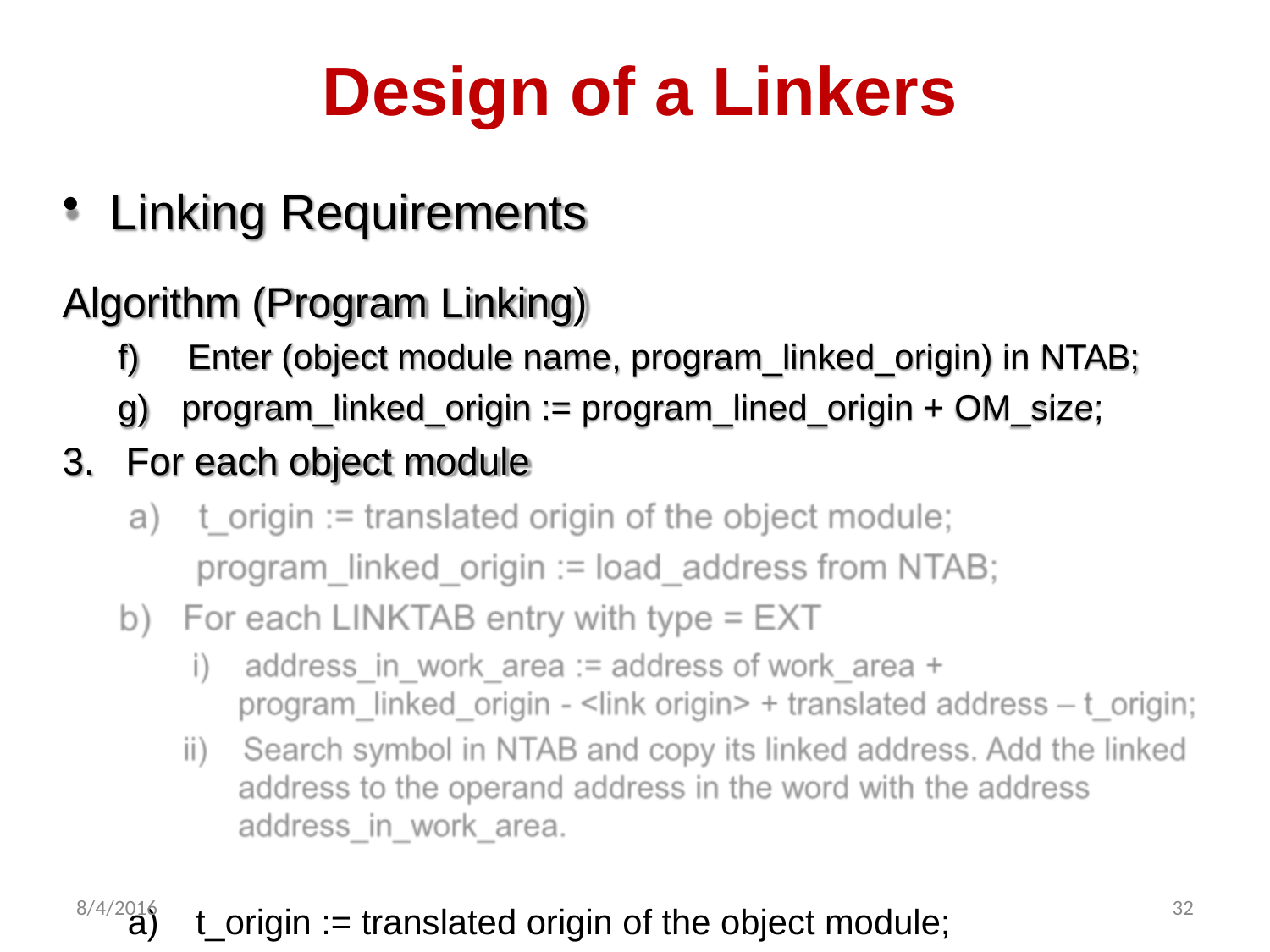

# Design of a Linkers

Linking Requirements
Algorithm (Program Linking)
Enter (object module name, program_linked_origin) in NTAB;
program_linked_origin := program_lined_origin + OM_size;
For each object module

t_origin := translated origin of the object module;  program_linked_origin := load_address from NTAB;
For each LINKTAB entry with type = EXT
	address_in_work_area := address of work_area +  program_linked_origin - <link origin> + translated address – t_origin;
	Search symbol in NTAB and copy its linked address. Add the linked  address to the operand address in the word with the address  address_in_work_area.
8/4/2016

32